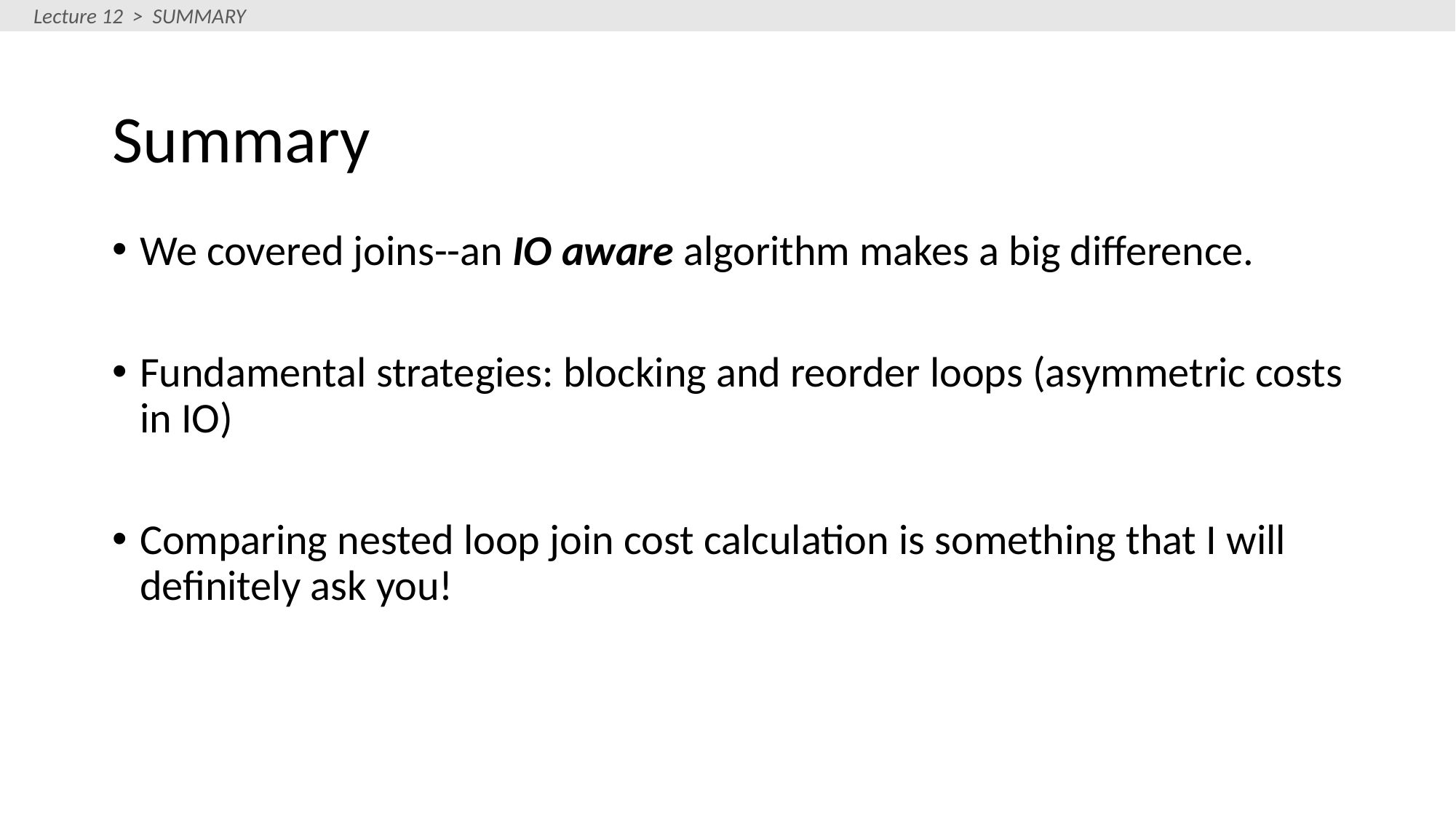

Lecture 12  >  SUMMARY
# Summary
We covered joins--an IO aware algorithm makes a big difference.

Fundamental strategies: blocking and reorder loops (asymmetric costs in IO)

Comparing nested loop join cost calculation is something that I will definitely ask you!